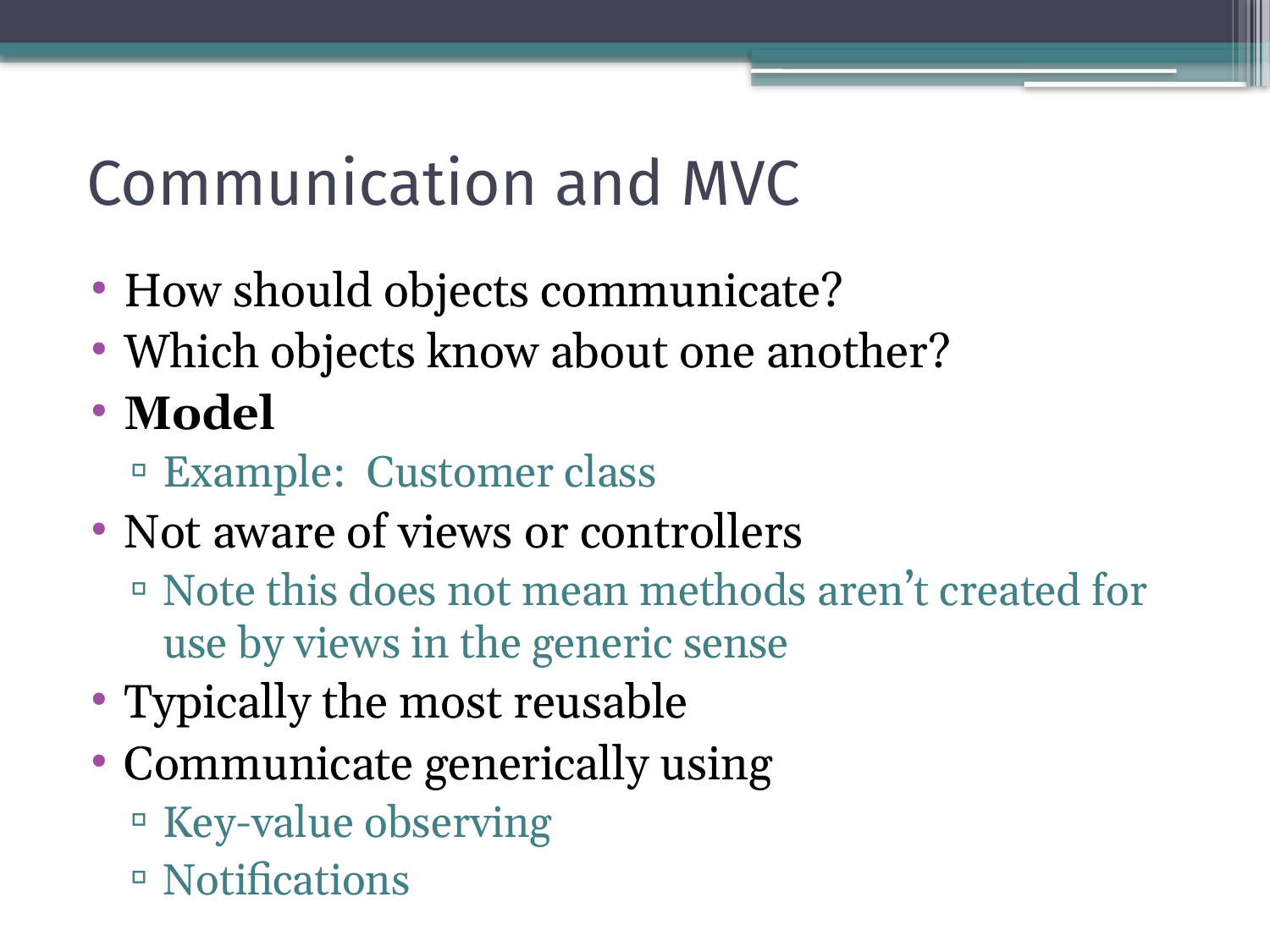

# Communication and MVC
How should objects communicate?
Which objects know about one another?
Model
Example:  Customer class
Not aware of views or controllers
Note this does not mean methods aren’t created for use by views in the generic sense
Typically the most reusable
Communicate generically using
Key-value observing
Notifications